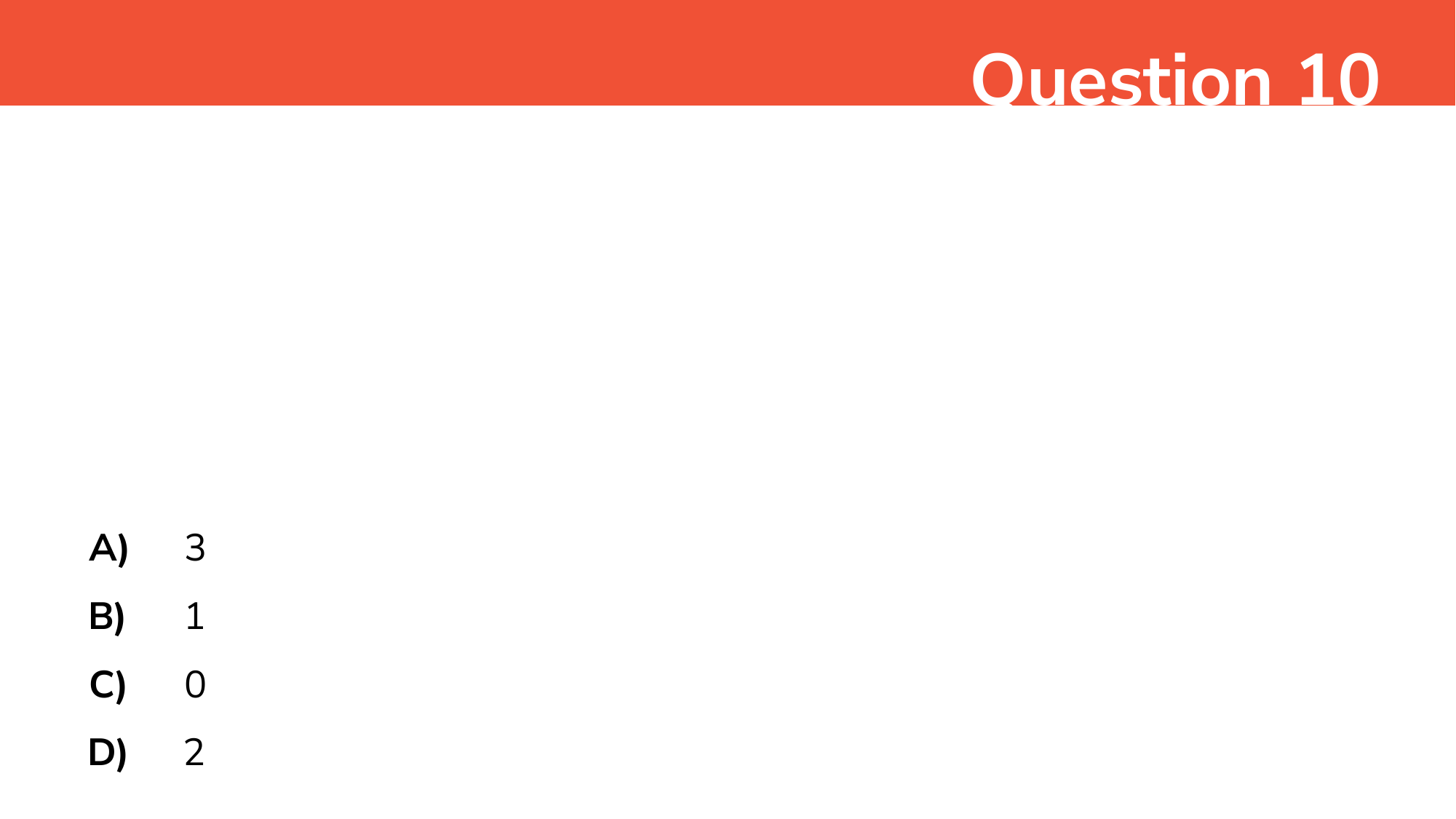

Question 10
A)
3
B)
1
C)
0
D)
2